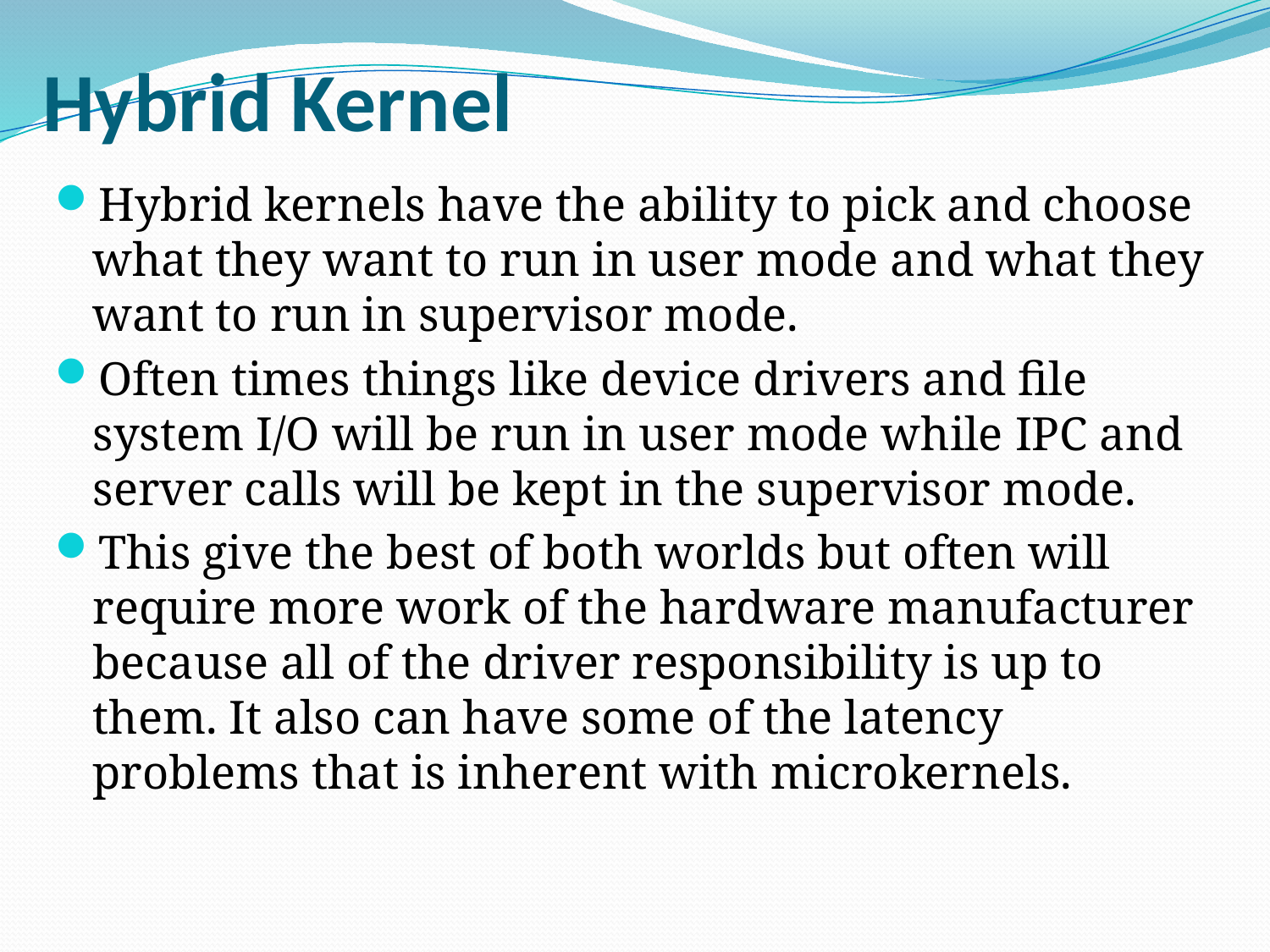

# Hybrid Kernel
Hybrid kernels have the ability to pick and choose what they want to run in user mode and what they want to run in supervisor mode.
Often times things like device drivers and file system I/O will be run in user mode while IPC and server calls will be kept in the supervisor mode.
This give the best of both worlds but often will require more work of the hardware manufacturer because all of the driver responsibility is up to them. It also can have some of the latency problems that is inherent with microkernels.